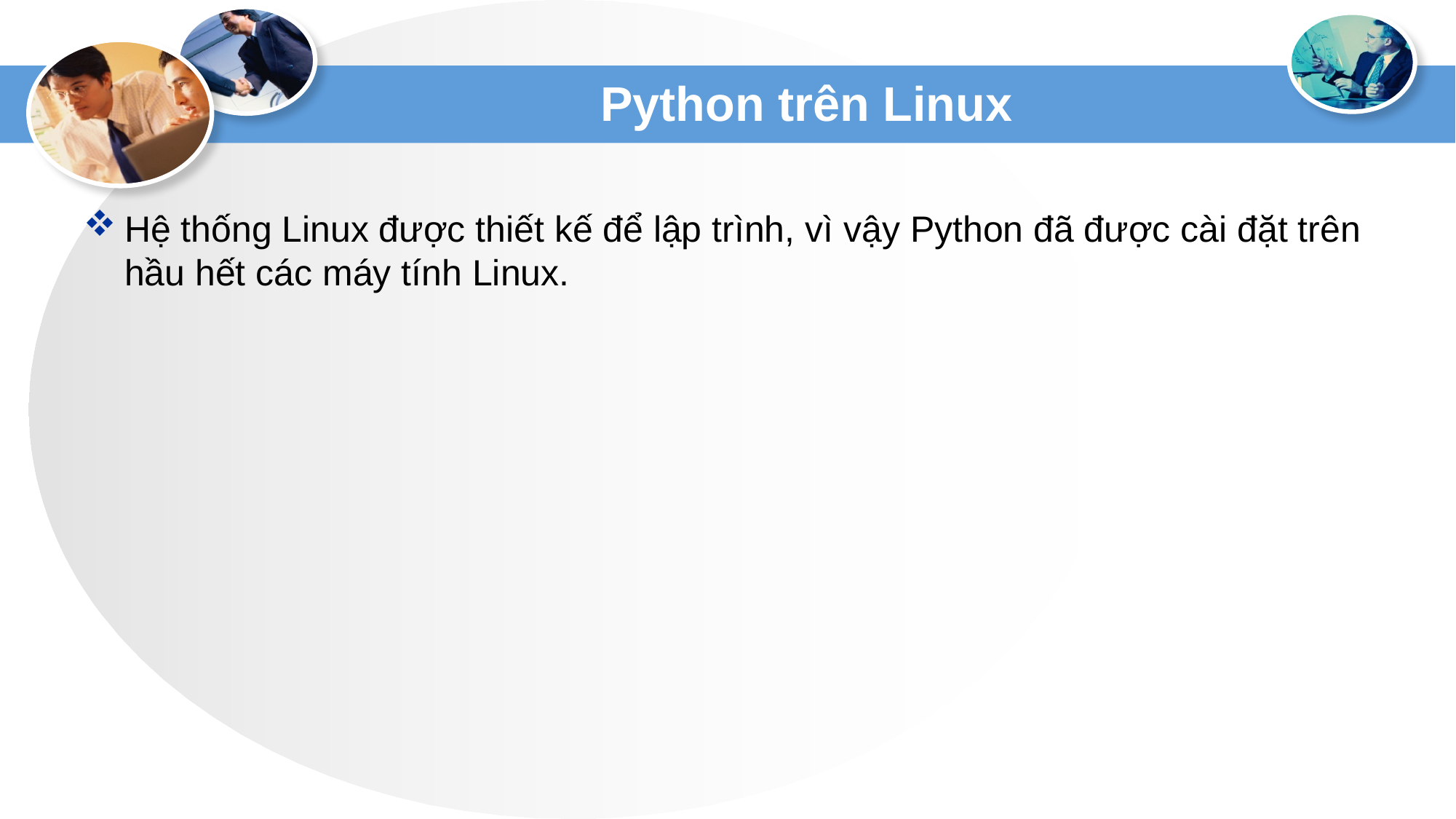

# Python trên Linux
Hệ thống Linux được thiết kế để lập trình, vì vậy Python đã được cài đặt trên hầu hết các máy tính Linux.